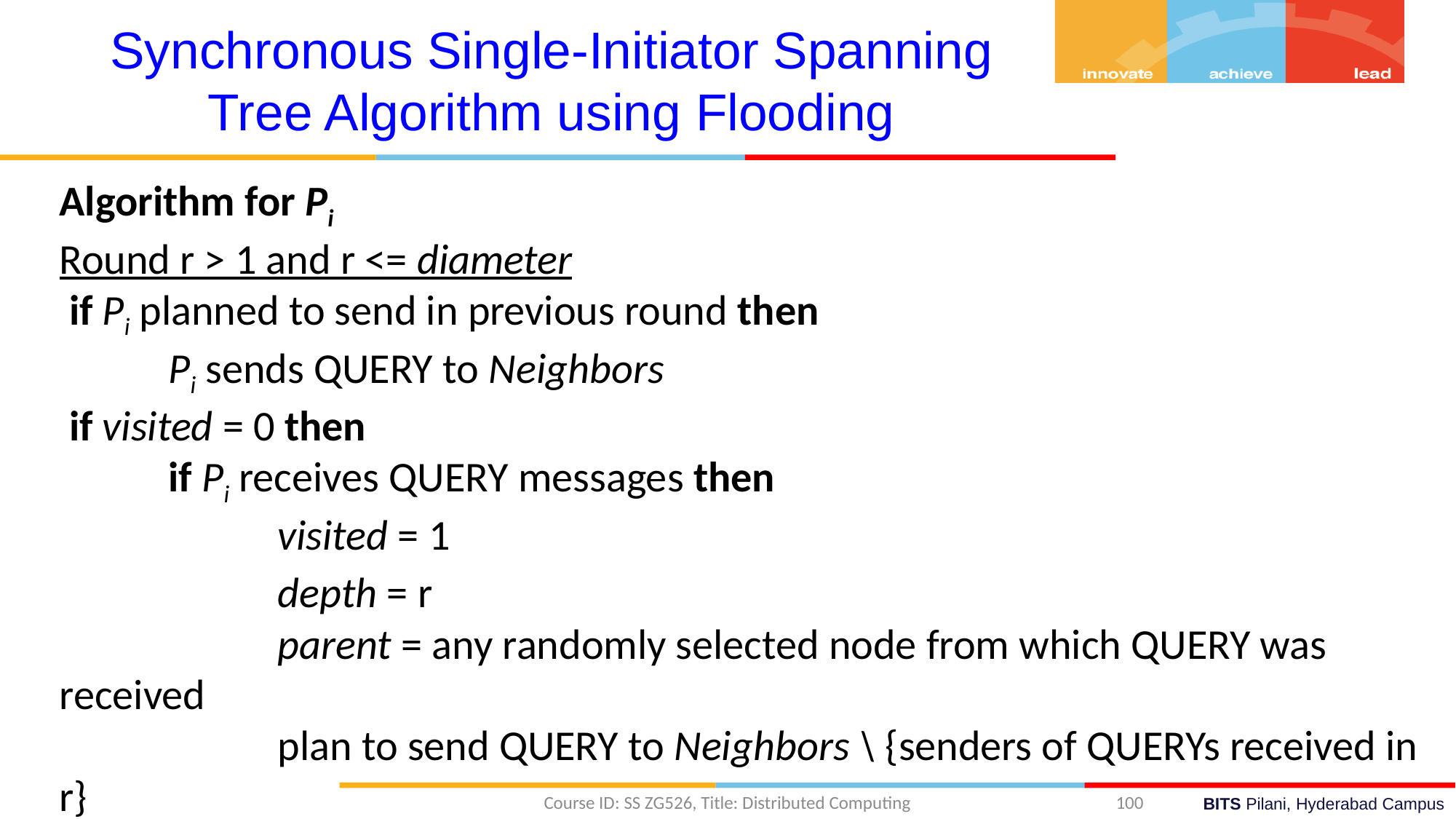

Synchronous Single-Initiator Spanning Tree Algorithm using Flooding
Algorithm for Pi
Round r > 1 and r <= diameter
 if Pi planned to send in previous round then
	Pi sends QUERY to Neighbors
 if visited = 0 then
	if Pi receives QUERY messages then
		visited = 1
		depth = r
		parent = any randomly selected node from which QUERY was received
		plan to send QUERY to Neighbors \ {senders of QUERYs received in r}

Course ID: SS ZG526, Title: Distributed Computing
100